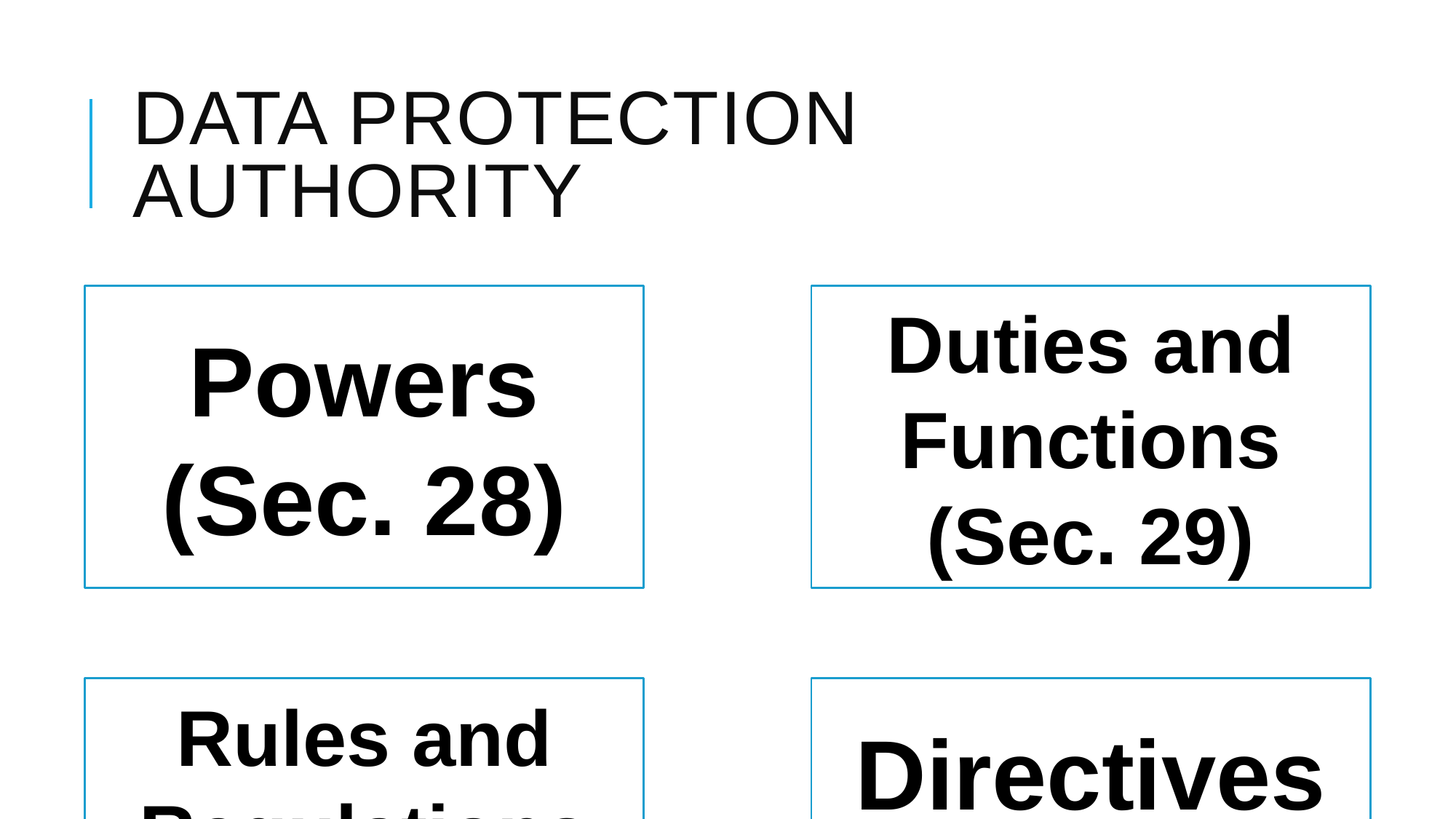

# Data Protection Authority
Powers
(Sec. 28)
Duties and Functions (Sec. 29)
Directives